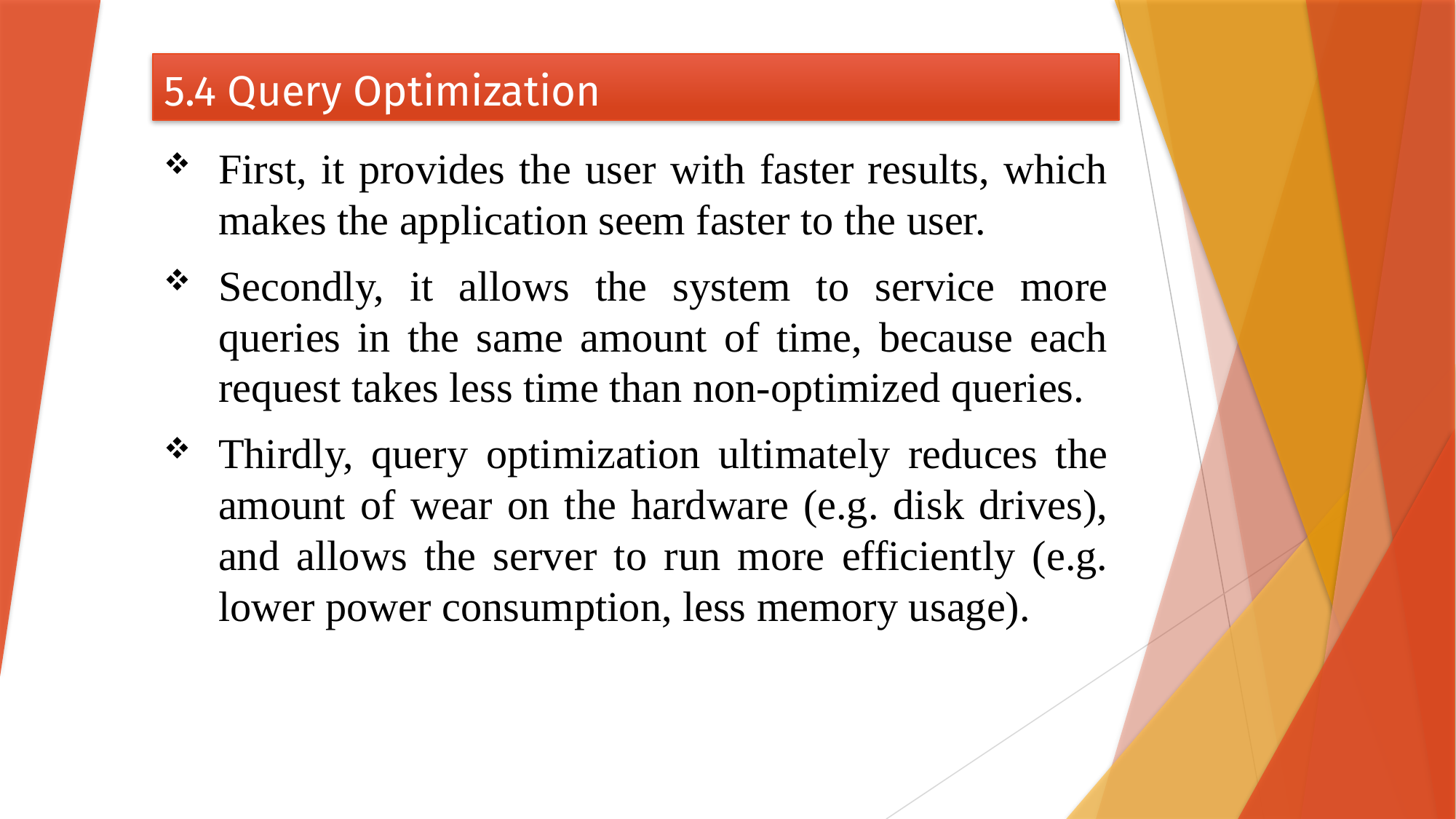

# 5.4 Query Optimization
First, it provides the user with faster results, which makes the application seem faster to the user.
Secondly, it allows the system to service more queries in the same amount of time, because each request takes less time than non-optimized queries.
Thirdly, query optimization ultimately reduces the amount of wear on the hardware (e.g. disk drives), and allows the server to run more efficiently (e.g. lower power consumption, less memory usage).